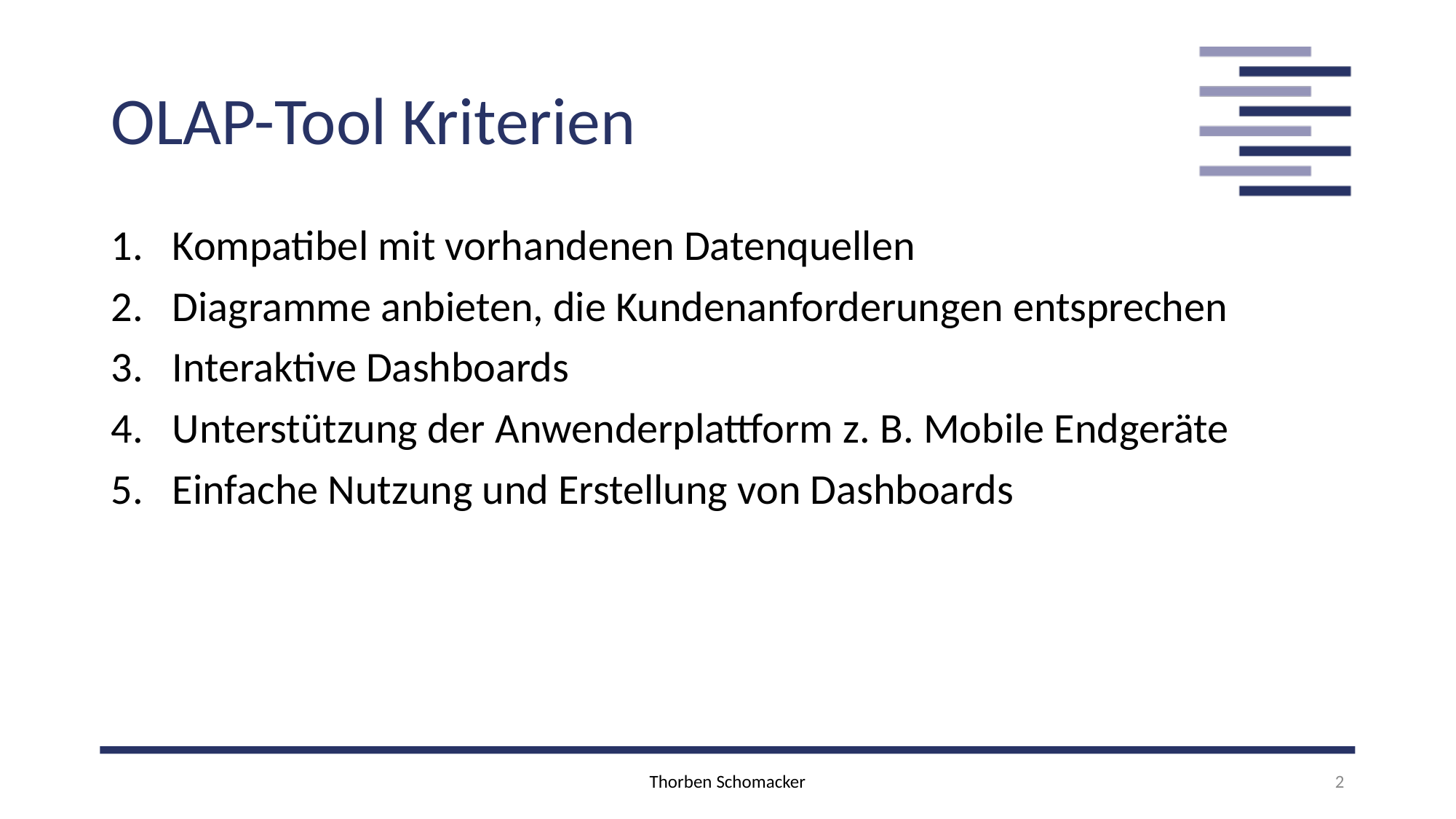

# OLAP-Tool Kriterien
Kompatibel mit vorhandenen Datenquellen
Diagramme anbieten, die Kundenanforderungen entsprechen
Interaktive Dashboards
Unterstützung der Anwenderplattform z. B. Mobile Endgeräte
Einfache Nutzung und Erstellung von Dashboards
Thorben Schomacker
2